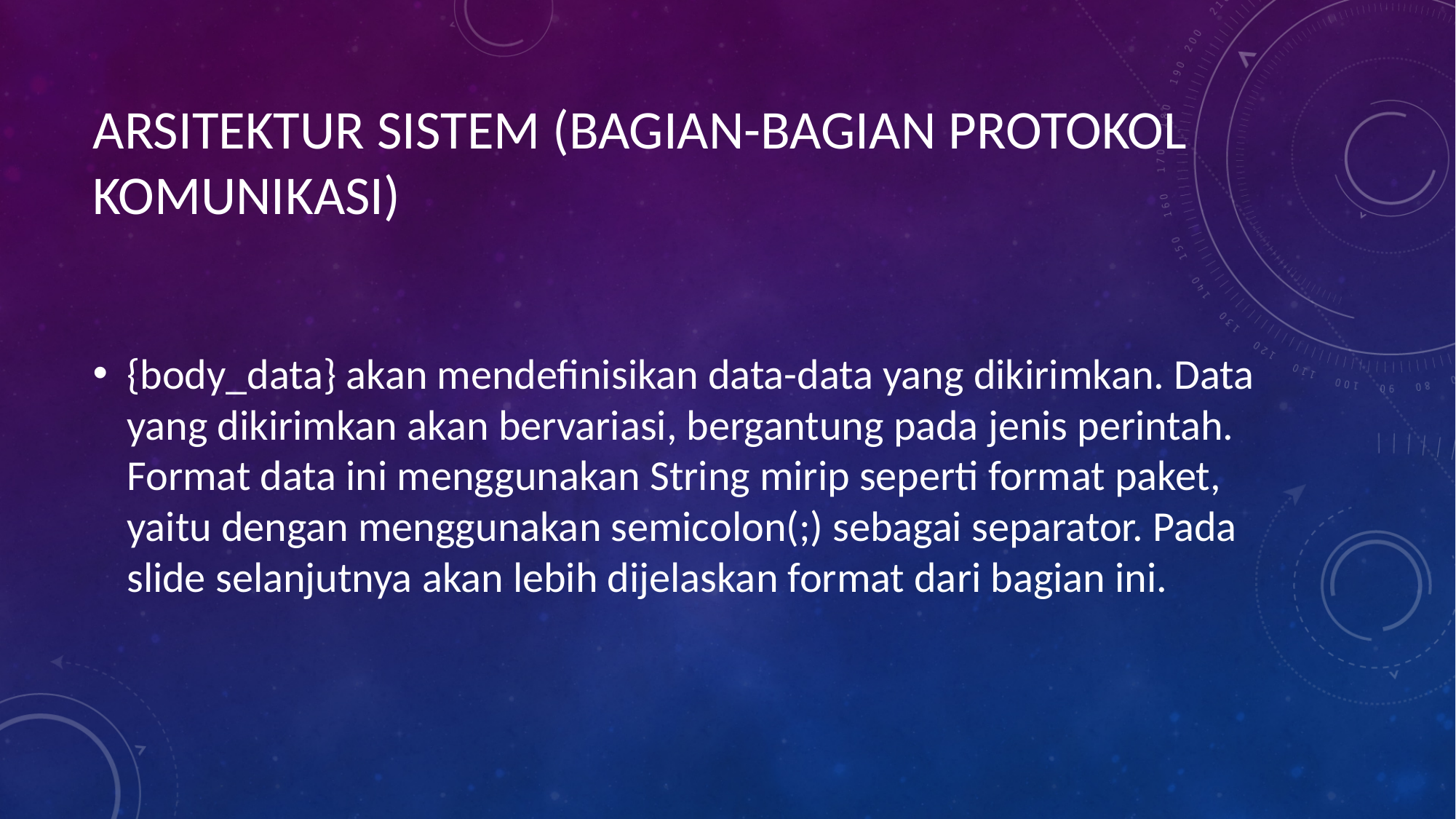

# Arsitektur sistem (bagian-bagian Protokol komunikasi)
{body_data} akan mendefinisikan data-data yang dikirimkan. Data yang dikirimkan akan bervariasi, bergantung pada jenis perintah. Format data ini menggunakan String mirip seperti format paket, yaitu dengan menggunakan semicolon(;) sebagai separator. Pada slide selanjutnya akan lebih dijelaskan format dari bagian ini.